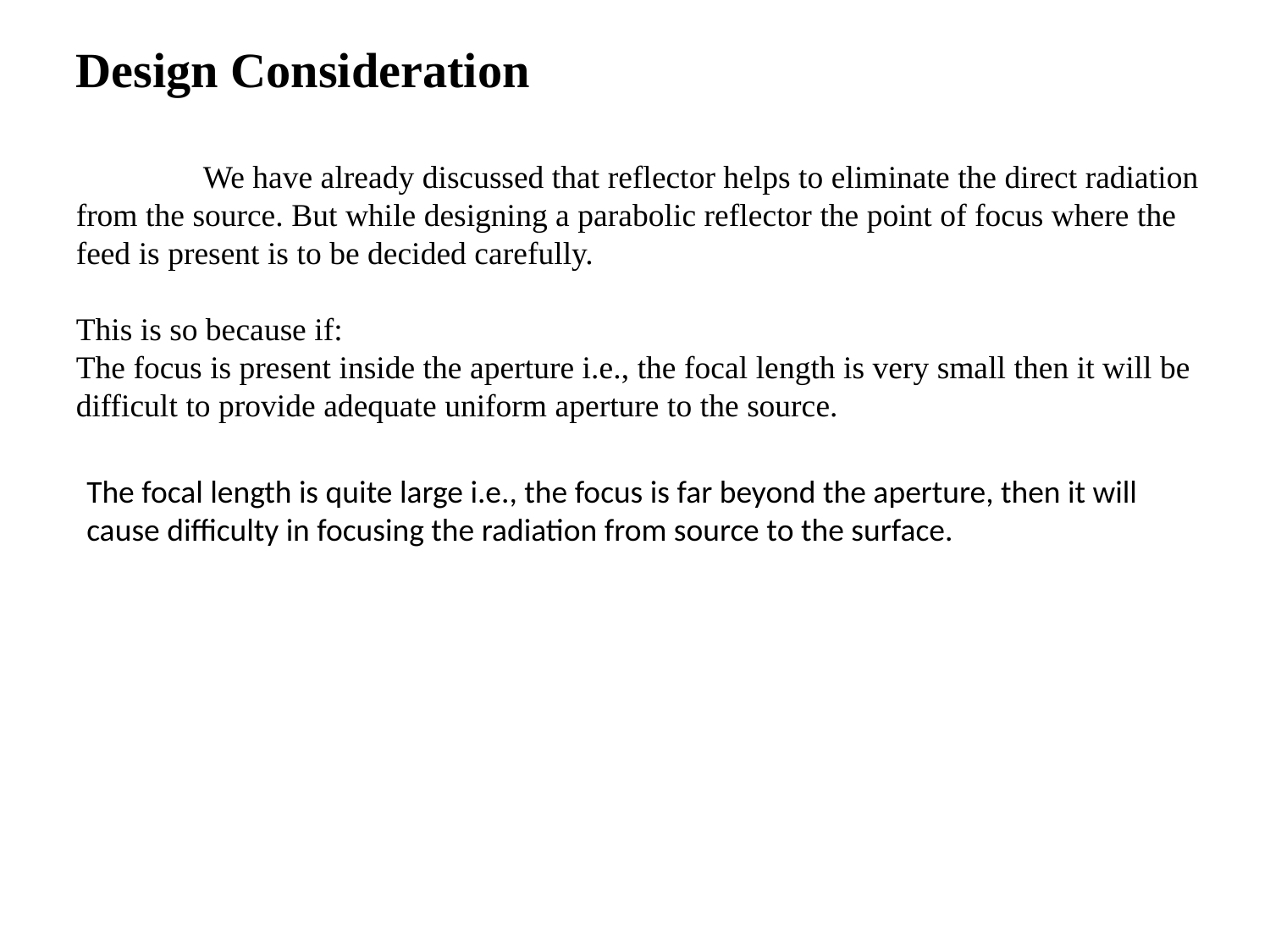

Design Consideration

	We have already discussed that reflector helps to eliminate the direct radiation from the source. But while designing a parabolic reflector the point of focus where the feed is present is to be decided carefully.

This is so because if:
The focus is present inside the aperture i.e., the focal length is very small then it will be difficult to provide adequate uniform aperture to the source.
The focal length is quite large i.e., the focus is far beyond the aperture, then it will cause difficulty in focusing the radiation from source to the surface.